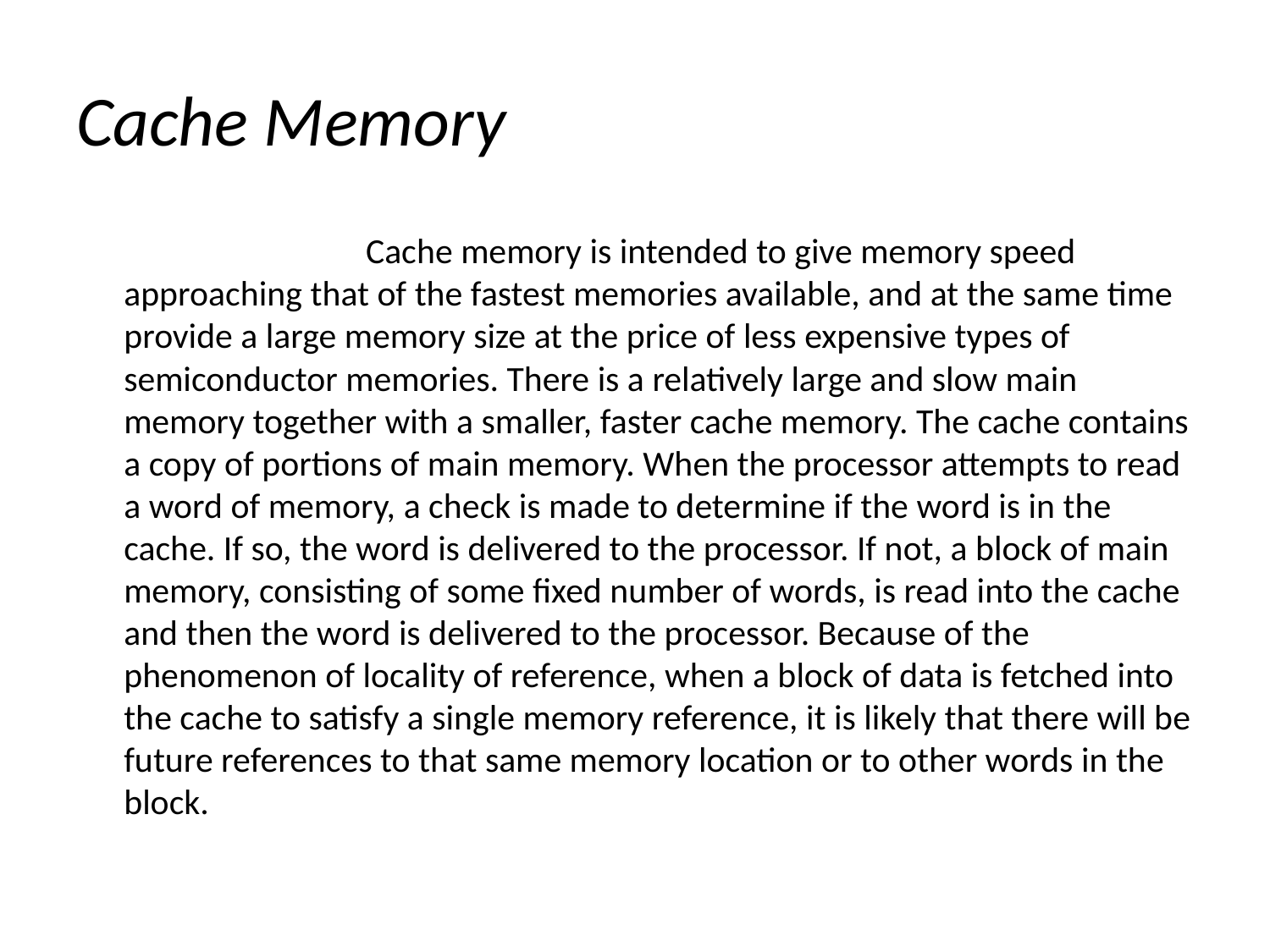

# Cache Memory
                                    Cache memory is intended to give memory speed approaching that of the fastest memories available, and at the same time provide a large memory size at the price of less expensive types of semiconductor memories. There is a relatively large and slow main memory together with a smaller, faster cache memory. The cache contains a copy of portions of main memory. When the processor attempts to read a word of memory, a check is made to determine if the word is in the cache. If so, the word is delivered to the processor. If not, a block of main memory, consisting of some fixed number of words, is read into the cache and then the word is delivered to the processor. Because of the phenomenon of locality of reference, when a block of data is fetched into the cache to satisfy a single memory reference, it is likely that there will be future references to that same memory location or to other words in the block.